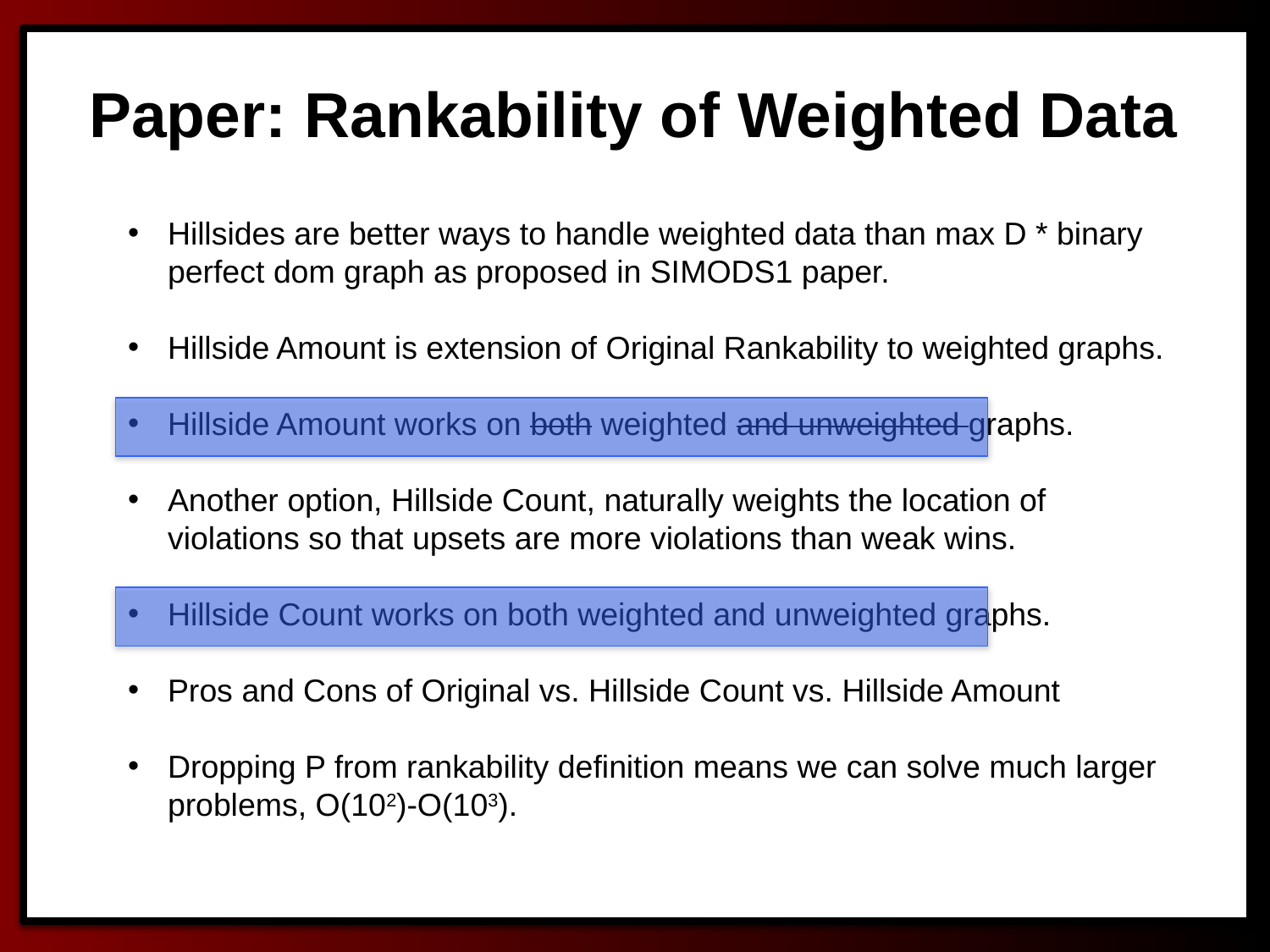

Paper: Rankability of Weighted Data

Hillsides are better ways to handle weighted data than max D * binary perfect dom graph as proposed in SIMODS1 paper.

Hillside Amount is extension of Original Rankability to weighted graphs.

Hillside Amount works on both weighted and unweighted graphs.

Another option, Hillside Count, naturally weights the location of violations so that upsets are more violations than weak wins.

Hillside Count works on both weighted and unweighted graphs.

Pros and Cons of Original vs. Hillside Count vs. Hillside Amount

Dropping P from rankability definition means we can solve much larger problems, O(102)-O(103).